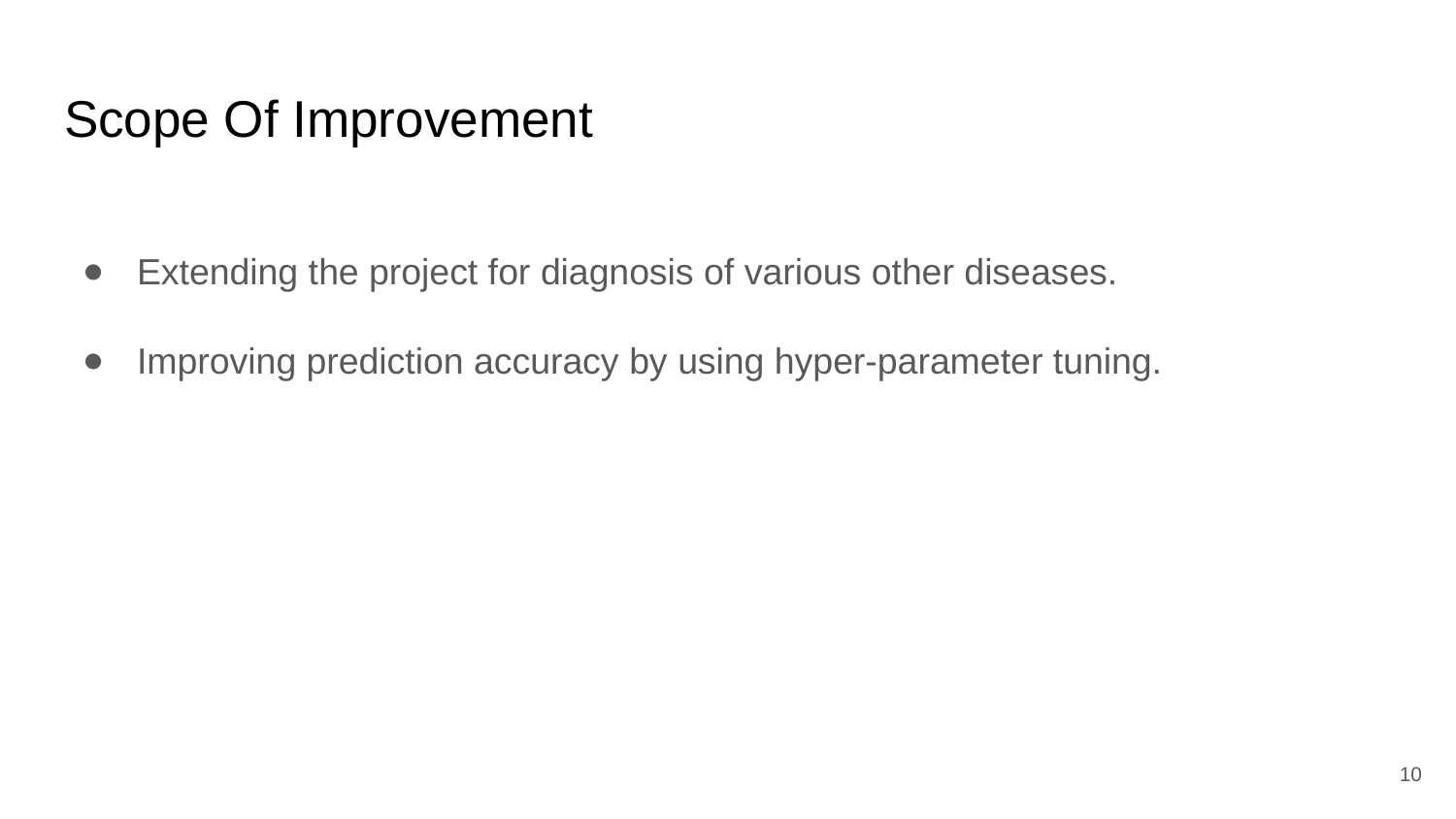

# Scope Of Improvement

Extending the project for diagnosis of various other diseases.

Improving prediction accuracy by using hyper-parameter tuning.

10